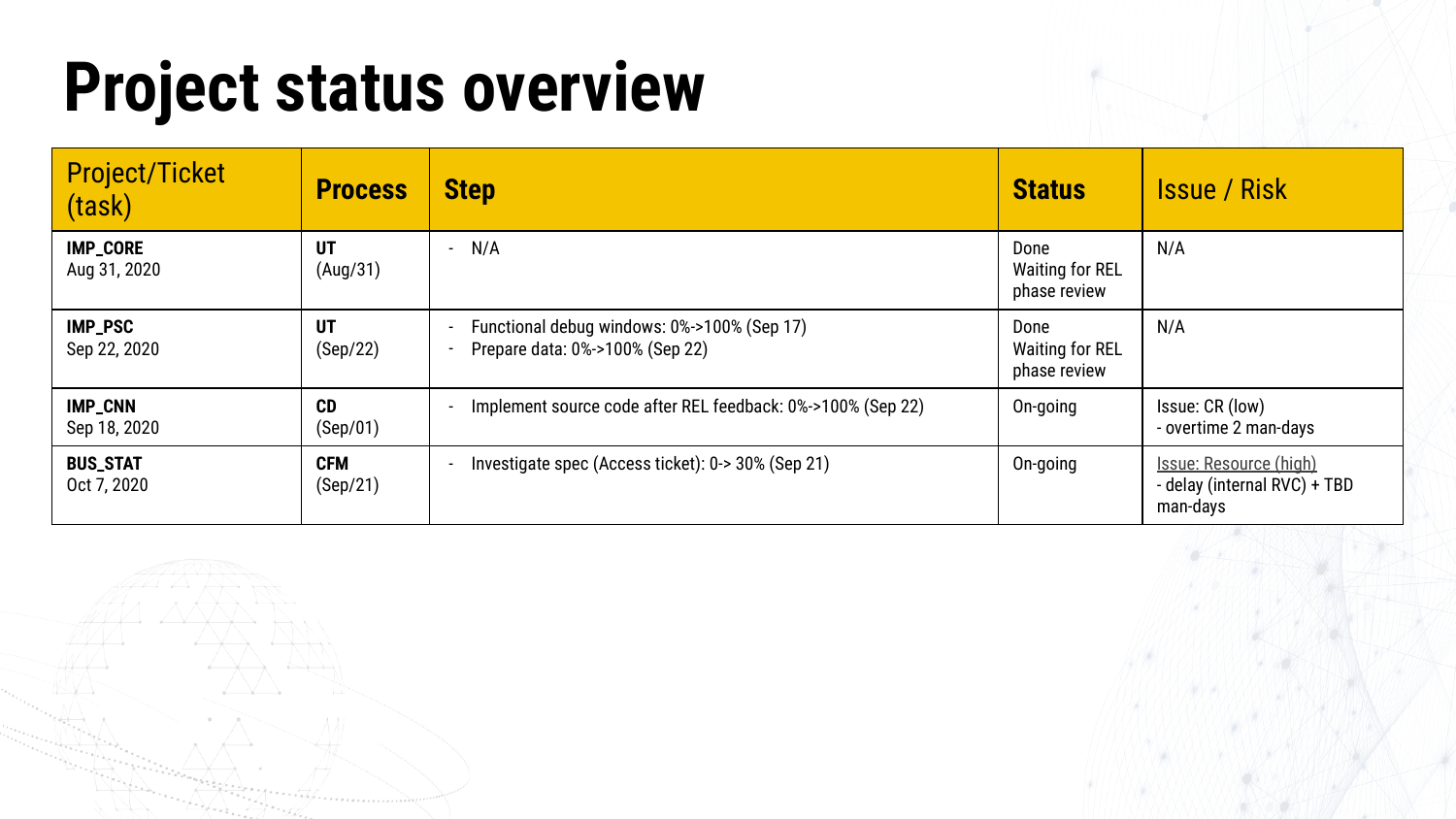

# Project status overview
| Project/Ticket (task) | Process | Step | Status | Issue / Risk |
| --- | --- | --- | --- | --- |
| IMP\_CORE Aug 31, 2020 | UT (Aug/31) | N/A | Done Waiting for REL phase review | N/A |
| IMP\_PSC Sep 22, 2020 | UT (Sep/22) | Functional debug windows: 0%->100% (Sep 17) Prepare data: 0%->100% (Sep 22) | Done Waiting for REL phase review | N/A |
| IMP\_CNN Sep 18, 2020 | CD (Sep/01) | Implement source code after REL feedback: 0%->100% (Sep 22) | On-going | Issue: CR (low) - overtime 2 man-days |
| BUS\_STAT Oct 7, 2020 | CFM (Sep/21) | Investigate spec (Access ticket): 0-> 30% (Sep 21) | On-going | Issue: Resource (high) - delay (internal RVC) + TBD man-days |